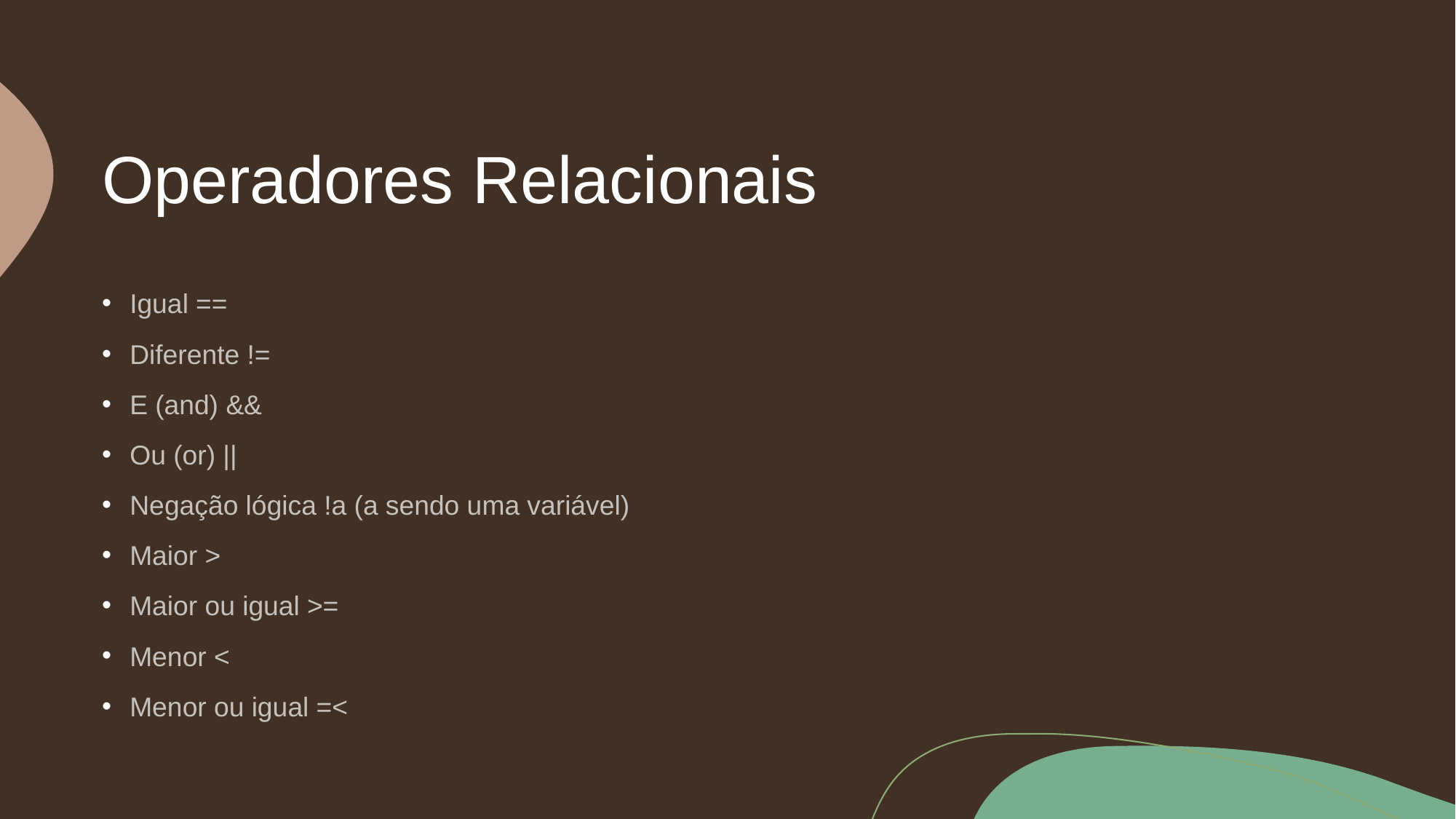

# Operadores Relacionais
Igual ==
Diferente !=
E (and) &&
Ou (or) ||
Negação lógica !a (a sendo uma variável)
Maior >
Maior ou igual >=
Menor <
Menor ou igual =<